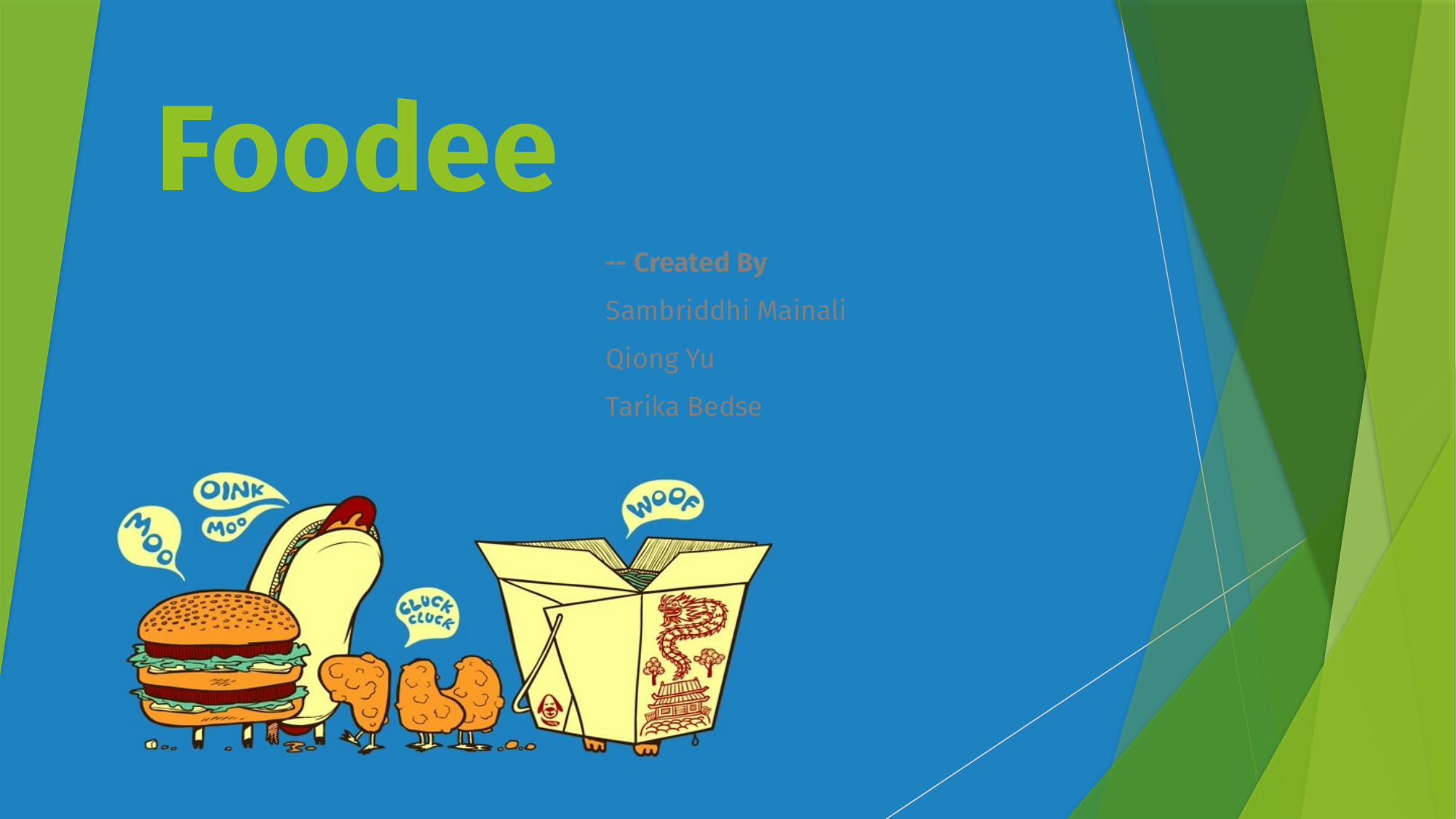

# Foodee
 -- Created By
 Sambriddhi Mainali
 Qiong Yu
 Tarika Bedse